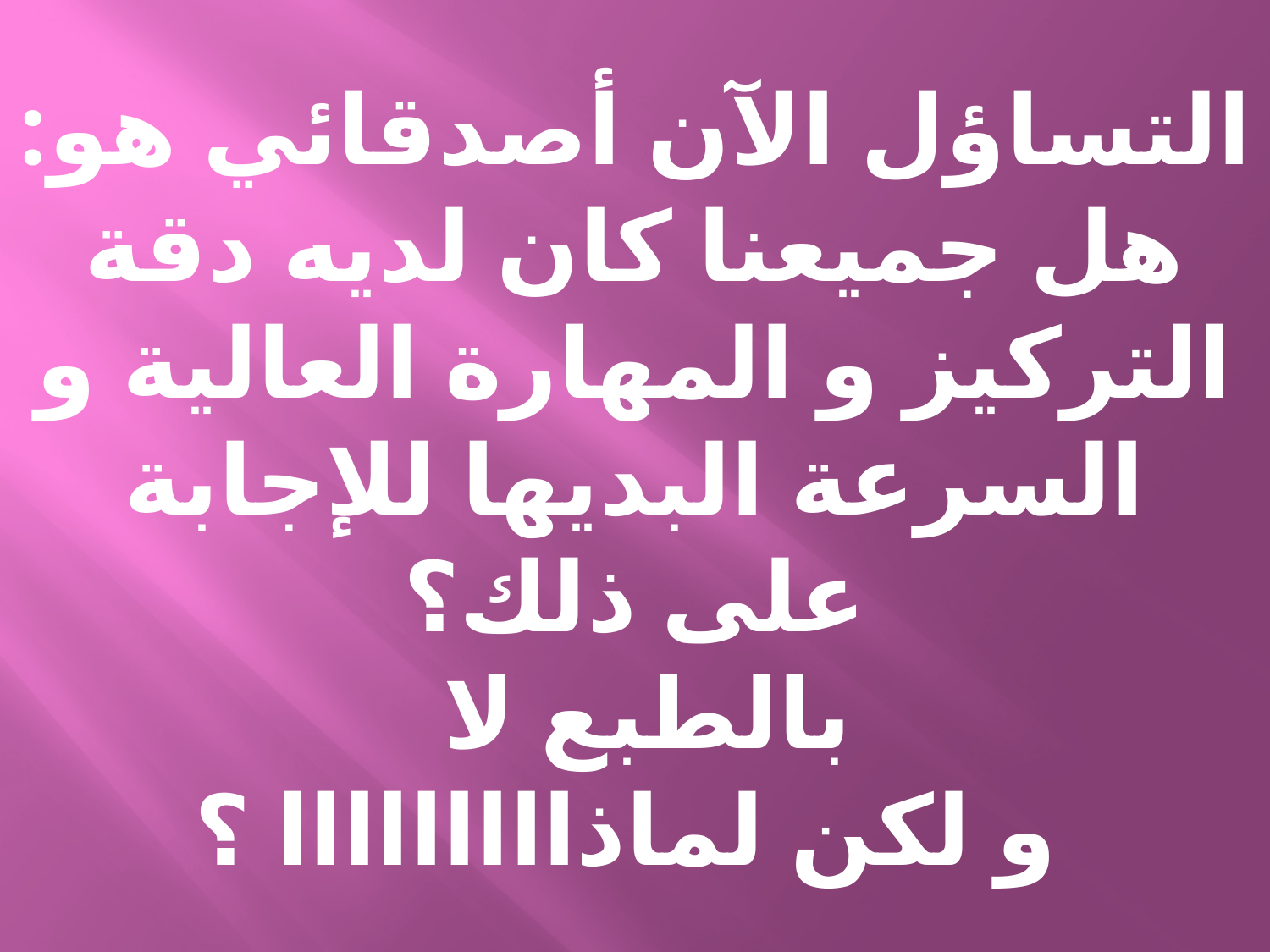

# التساؤل الآن أصدقائي هو: هل جميعنا كان لديه دقة التركيز و المهارة العالية و السرعة البديها للإجابة على ذلك؟ بالطبع لا و لكن لماذااااااااا ؟